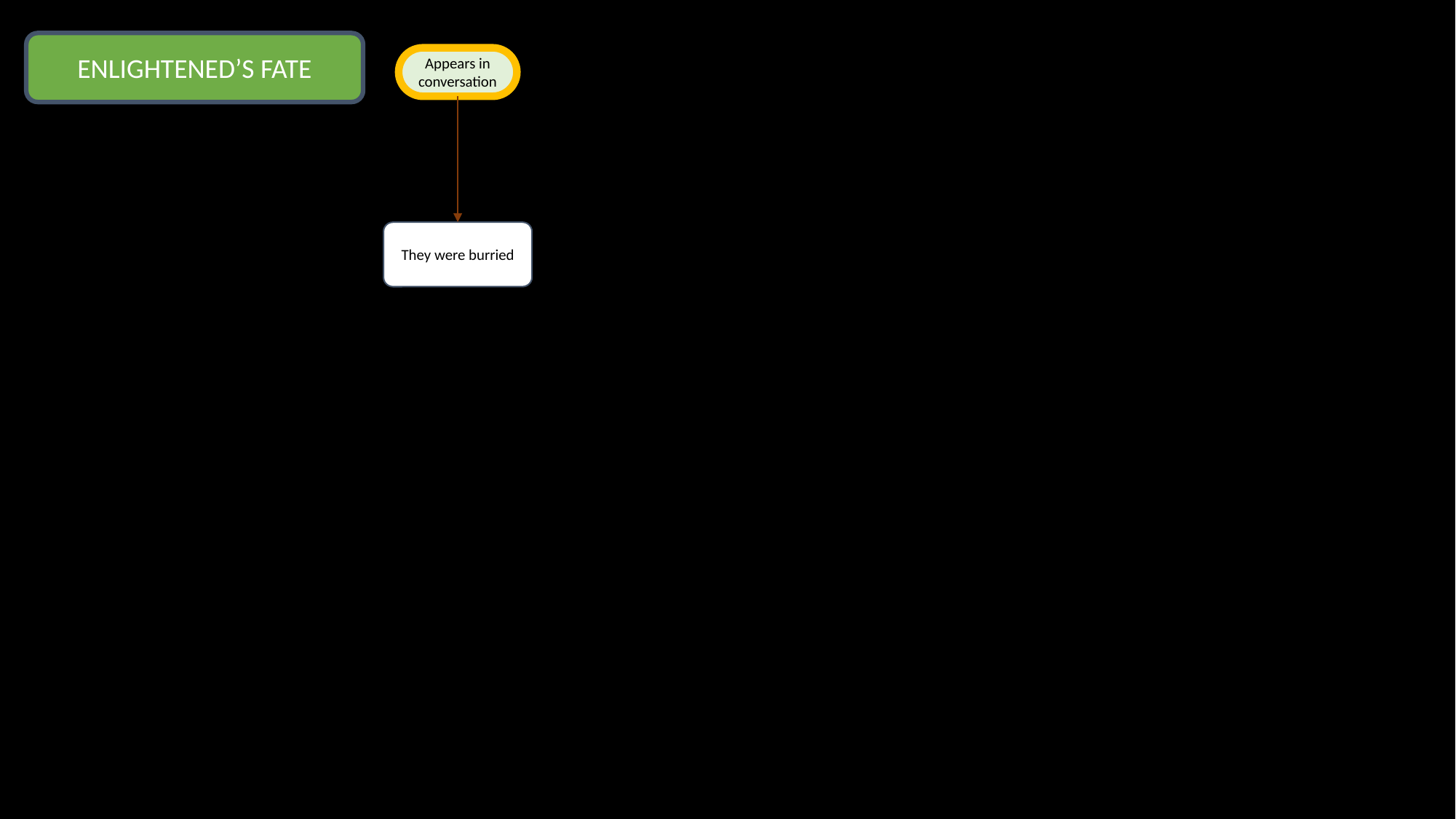

ENLIGHTENED’S FATE
Appears in conversation
They were burried